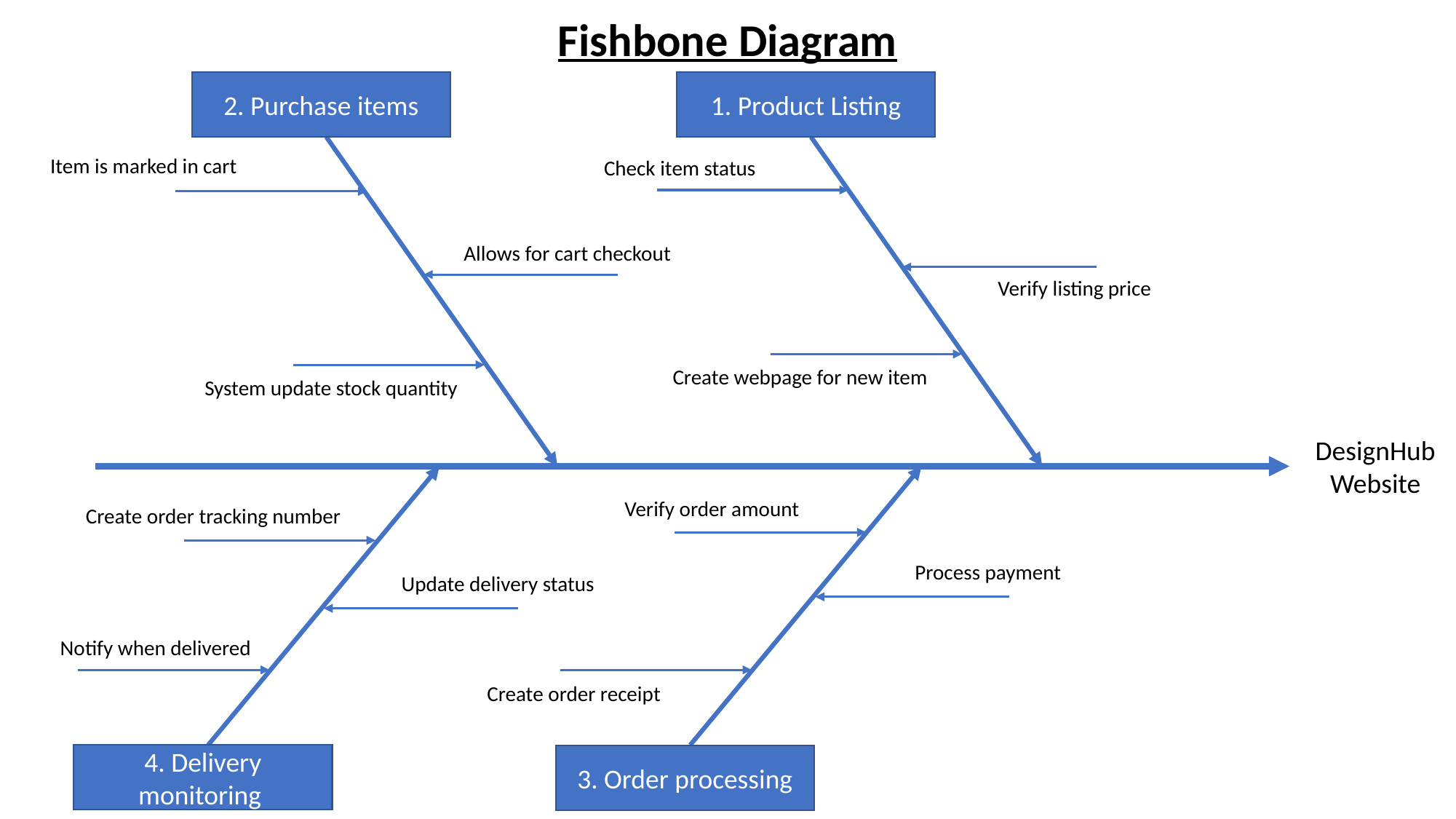

Fishbone Diagram
2. Purchase items
1. Product Listing
Item is marked in cart
Check item status
Allows for cart checkout
Verify listing price
Create webpage for new item
System update stock quantity
DesignHub Website
Verify order amount
Create order tracking number
Process payment
Update delivery status
Notify when delivered
Create order receipt
4. Delivery monitoring
3. Order processing